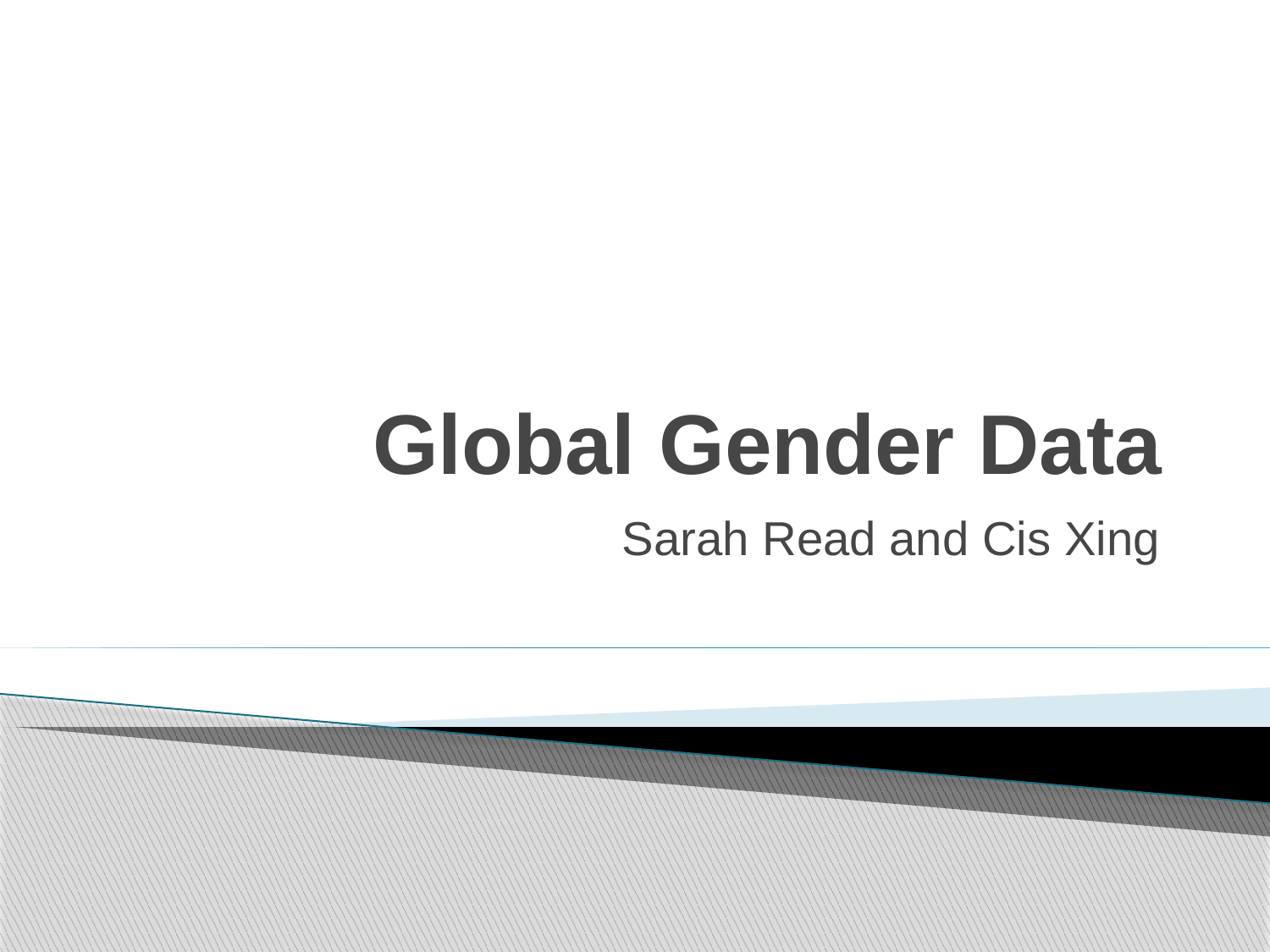

# Global Gender Data
Sarah Read and Cis Xing